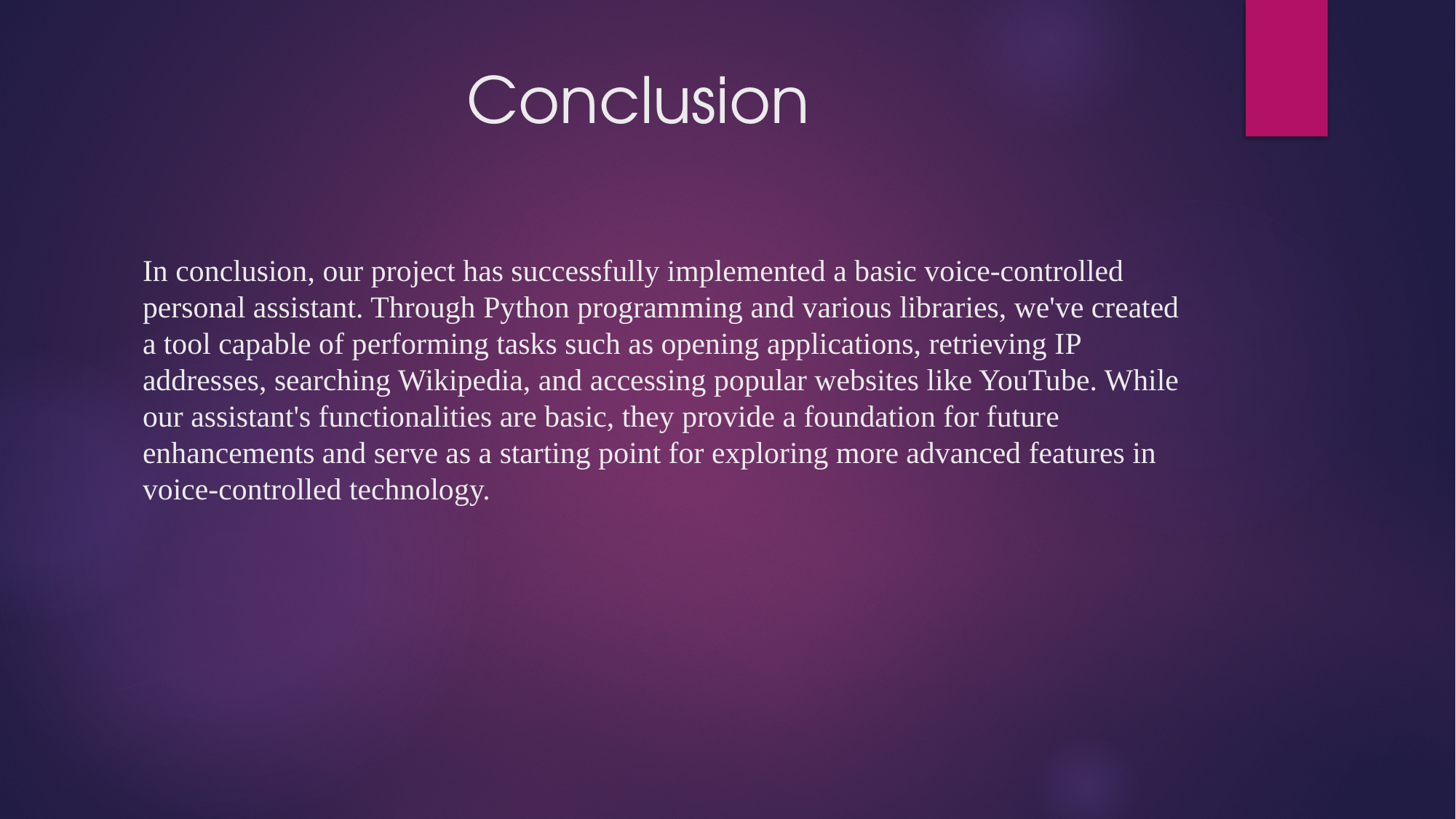

# Conclusion
In conclusion, our project has successfully implemented a basic voice-controlled personal assistant. Through Python programming and various libraries, we've created a tool capable of performing tasks such as opening applications, retrieving IP addresses, searching Wikipedia, and accessing popular websites like YouTube. While our assistant's functionalities are basic, they provide a foundation for future enhancements and serve as a starting point for exploring more advanced features in voice-controlled technology.